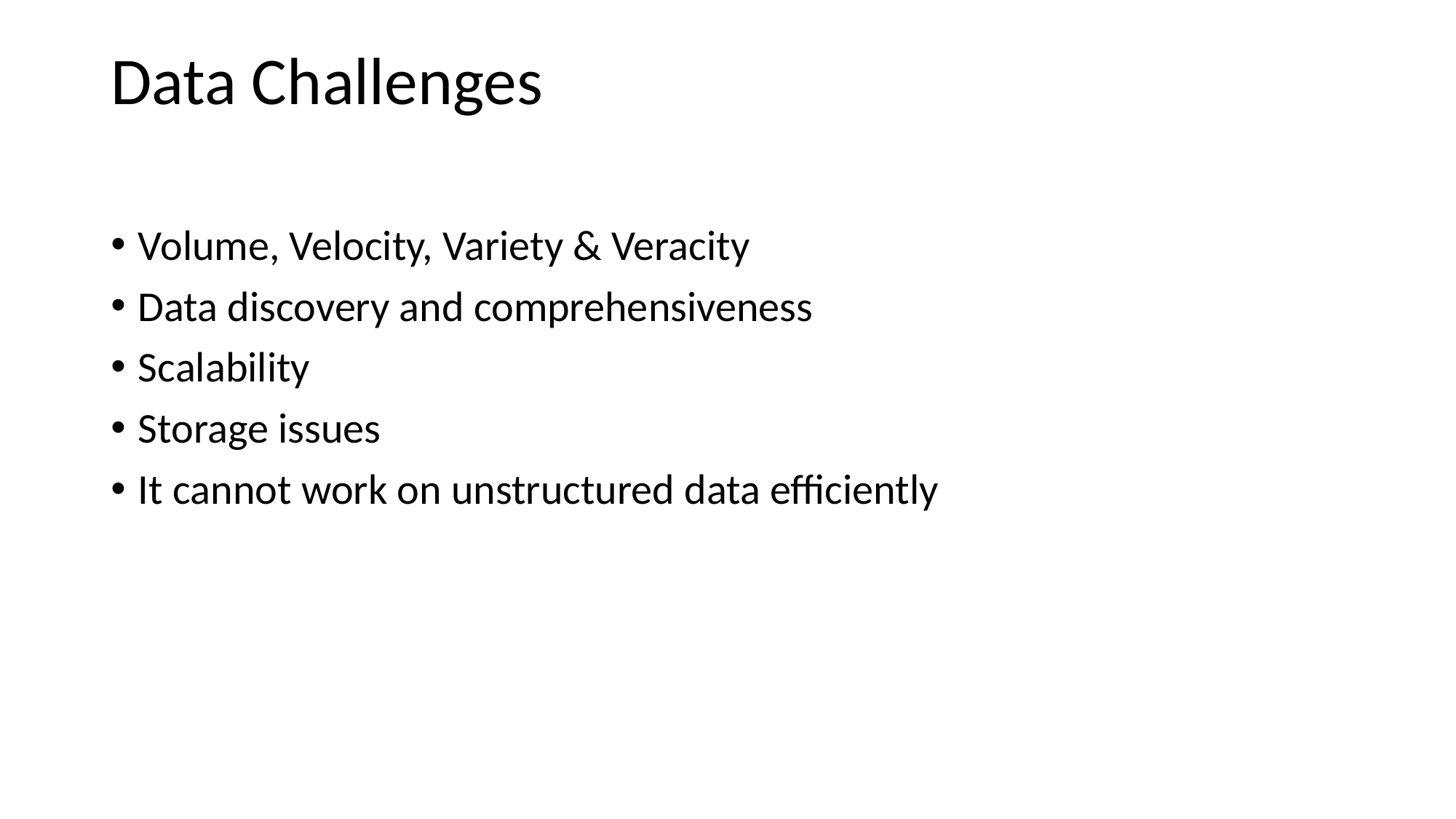

# Data Challenges
Volume, Velocity, Variety & Veracity
Data discovery and comprehensiveness
Scalability
Storage issues
It cannot work on unstructured data efficiently